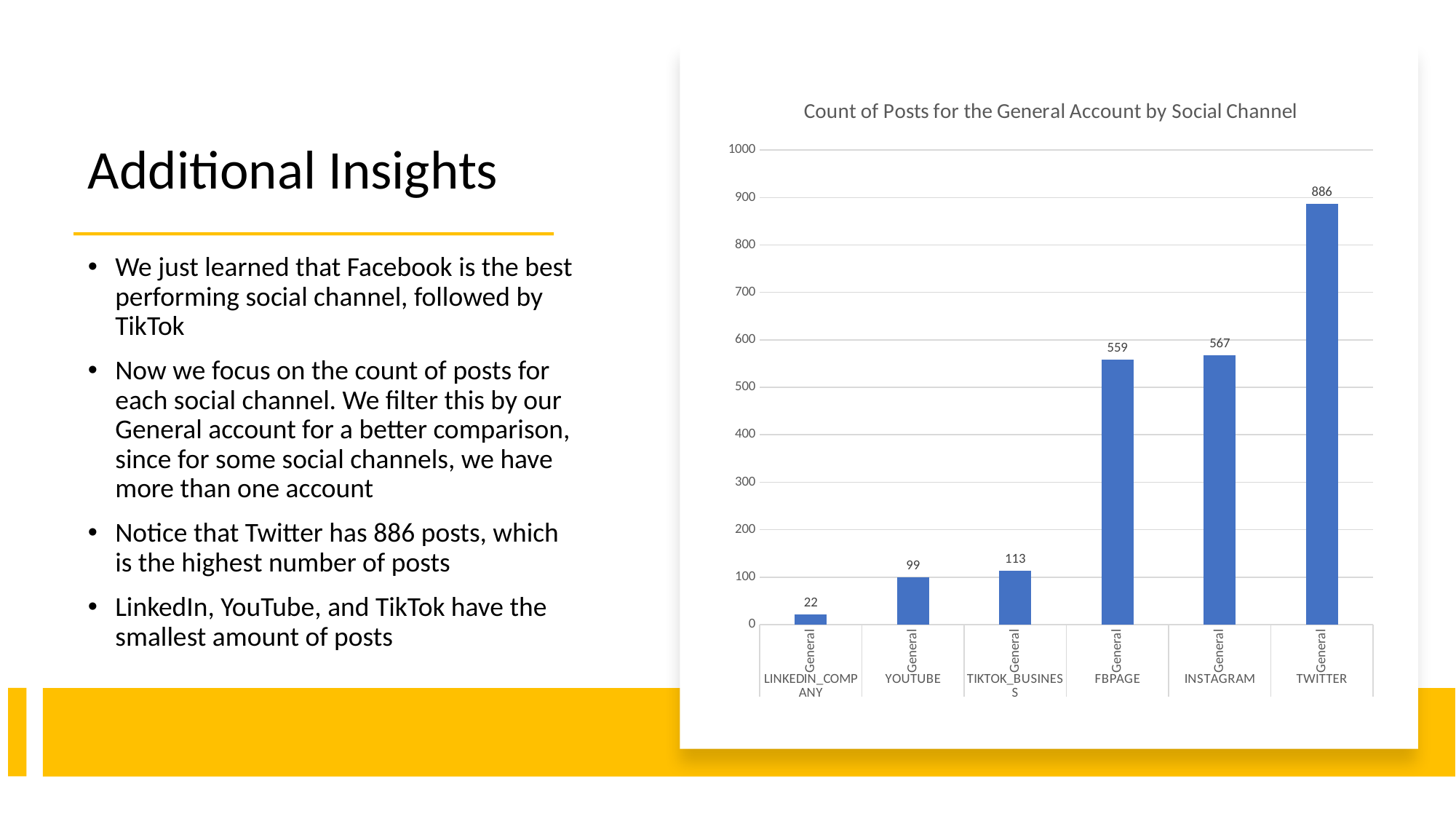

# Additional Insights

### Chart: Count of Posts for the General Account by Social Channel

| Category | Total |
|---|---|
| General | 22.0 |
| General | 99.0 |
| General | 113.0 |
| General | 559.0 |
| General | 567.0 |
| General | 886.0 |
We just learned that Facebook is the best performing social channel, followed by TikTok
Now we focus on the count of posts for each social channel. We filter this by our General account for a better comparison, since for some social channels, we have more than one account
Notice that Twitter has 886 posts, which is the highest number of posts
LinkedIn, YouTube, and TikTok have the smallest amount of posts